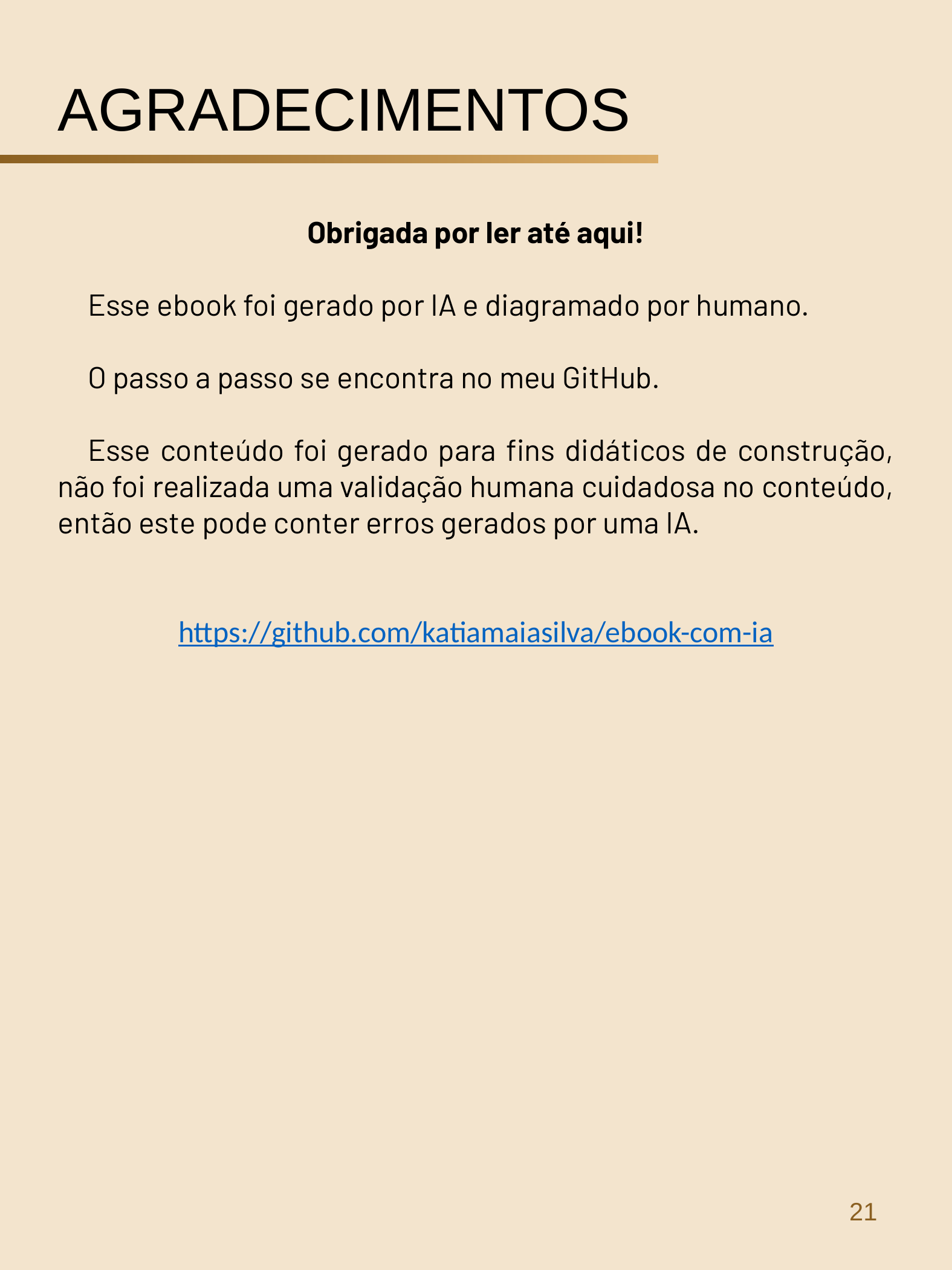

AGRADECIMENTOS

Obrigada por ler até aqui!

 Esse ebook foi gerado por IA e diagramado por humano.

 O passo a passo se encontra no meu GitHub.

 Esse conteúdo foi gerado para fins didáticos de construção, não foi realizada uma validação humana cuidadosa no conteúdo, então este pode conter erros gerados por uma IA.

https://github.com/katiamaiasilva/ebook-com-ia

LINGUAGEM DO CORPO - KÁTIA MAIA SILVA
21